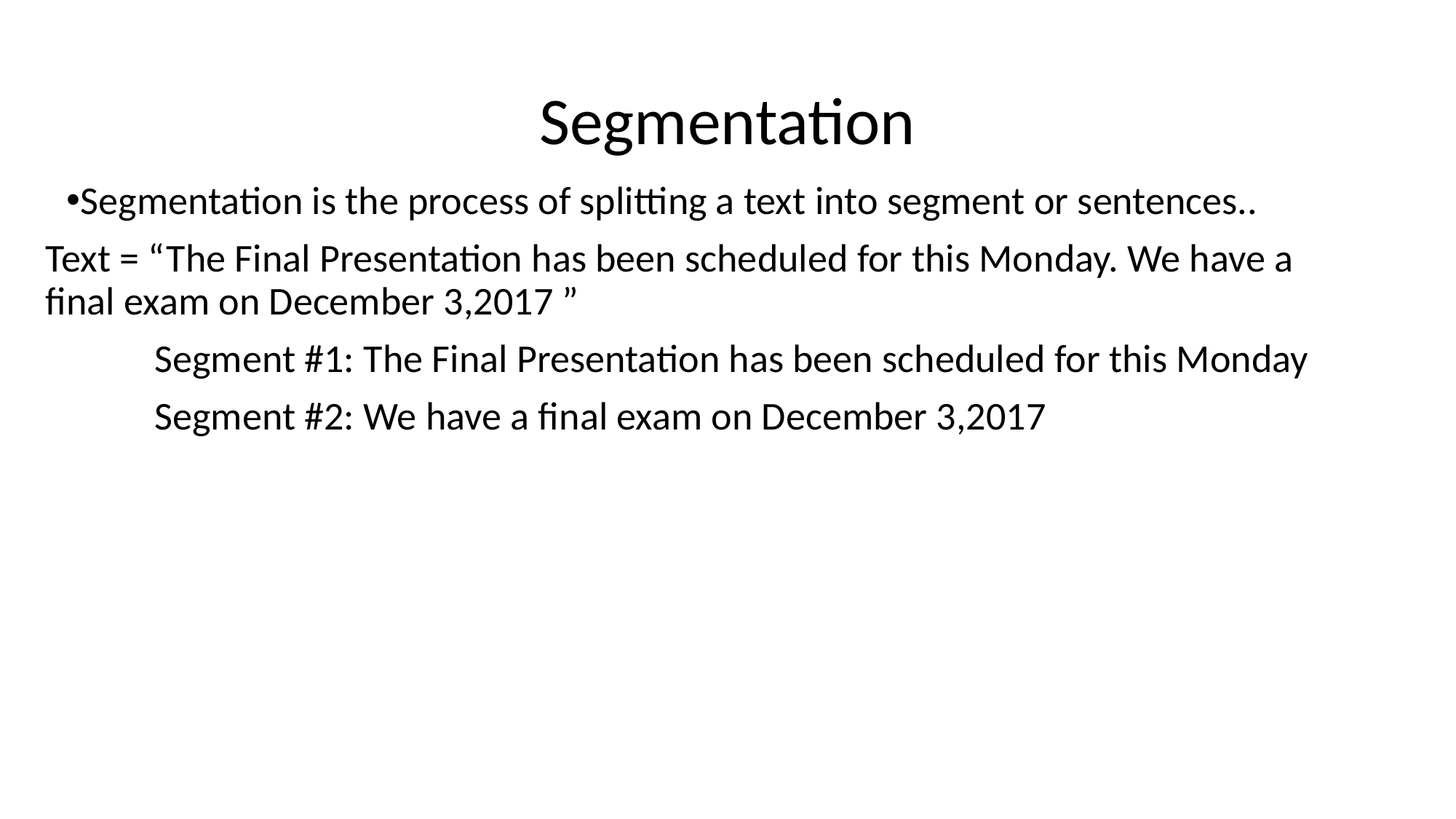

# Segmentation
Segmentation is the process of splitting a text into segment or sentences..
Text = “The Final Presentation has been scheduled for this Monday. We have a final exam on December 3,2017 ”
	Segment #1: The Final Presentation has been scheduled for this Monday
	Segment #2: We have a final exam on December 3,2017